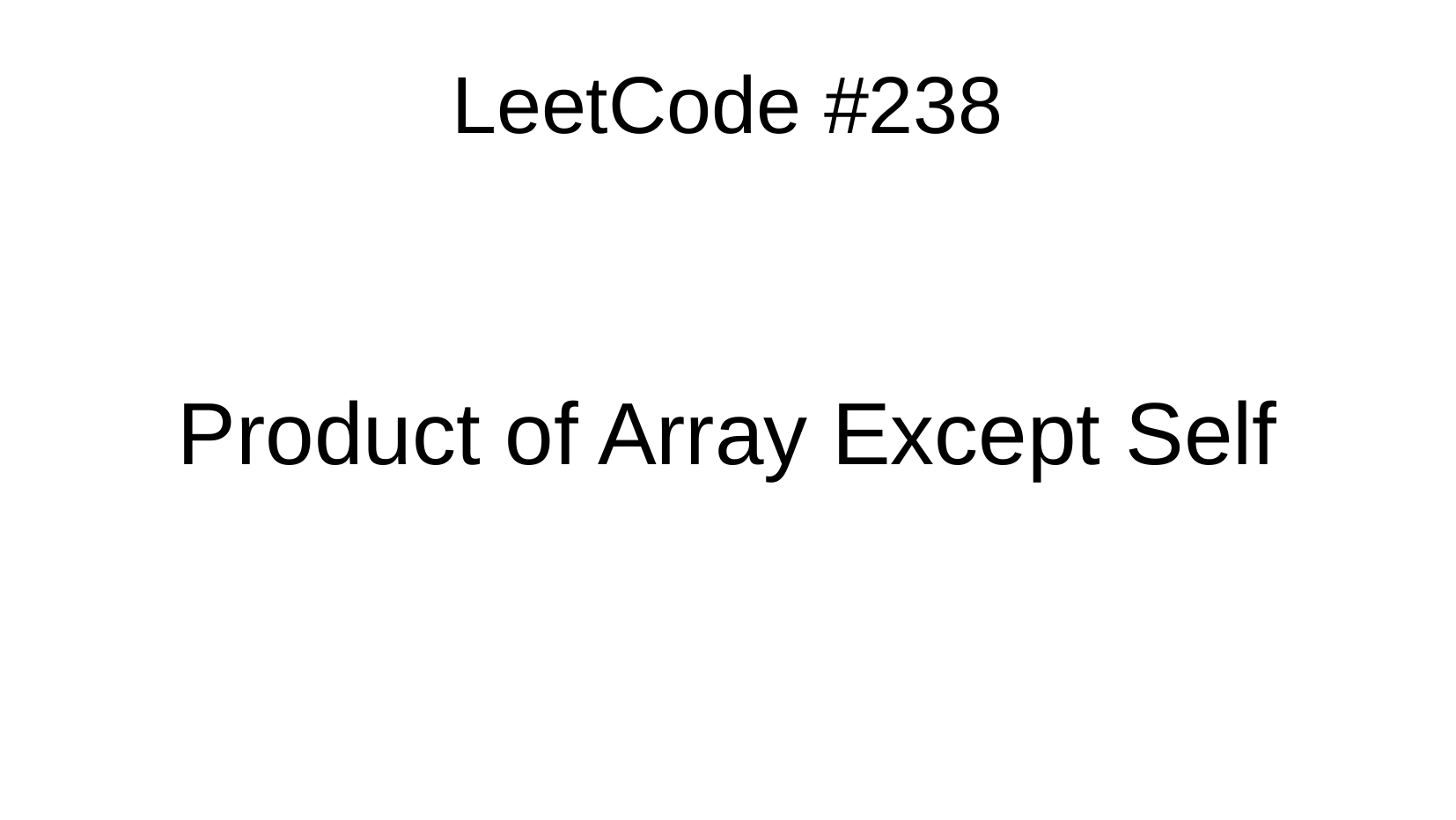

LeetCode #238
Product of Array Except Self